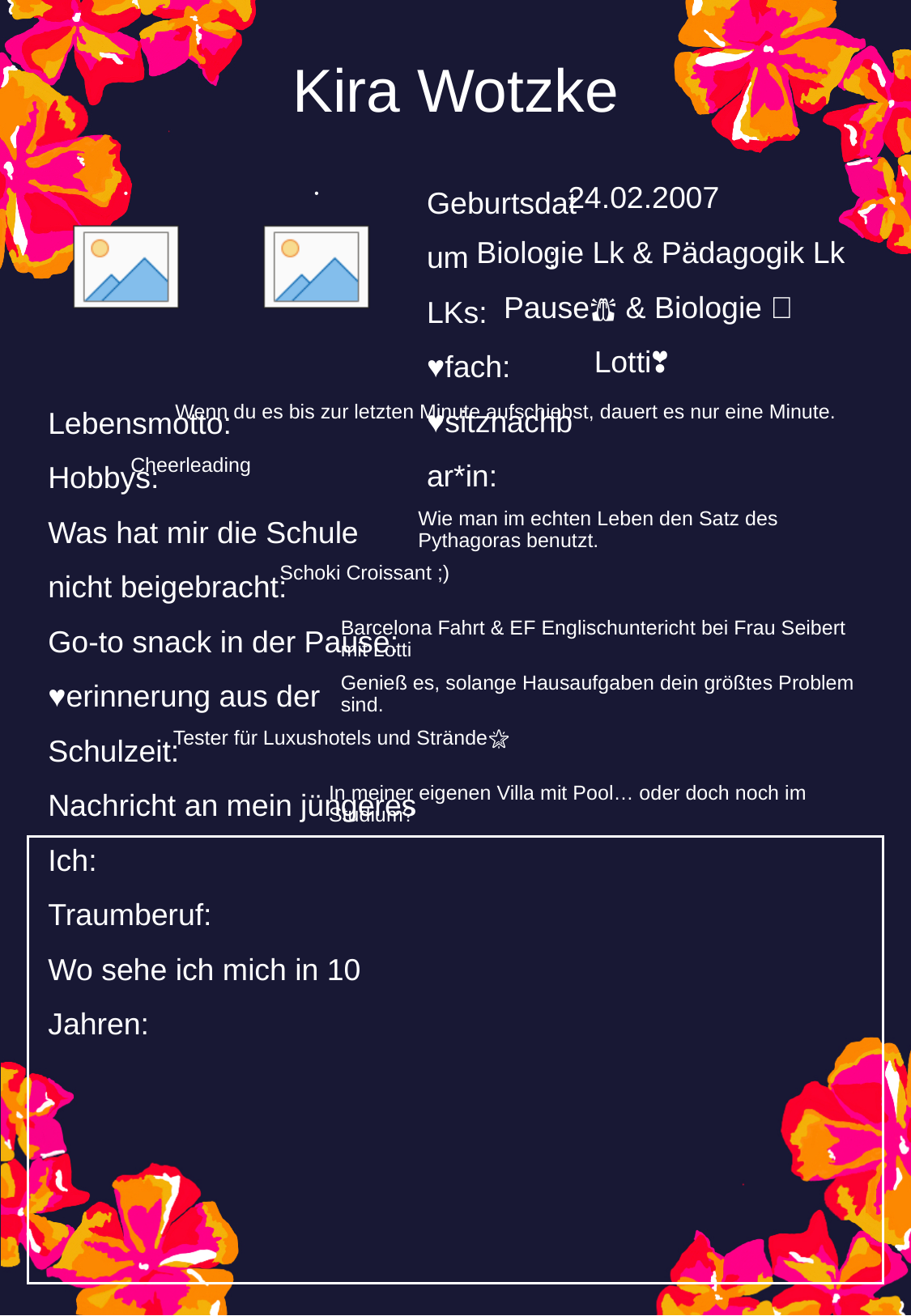

Kira Wotzke

24.02.2007
Biologie Lk & Pädagogik Lk
Pause🙏 & Biologie 🧬
Lotti❣️
Wenn du es bis zur letzten Minute aufschiebst, dauert es nur eine Minute.
Cheerleading
Wie man im echten Leben den Satz des Pythagoras benutzt.
Schoki Croissant ;)
Barcelona Fahrt & EF Englischuntericht bei Frau Seibert mit Lotti
Genieß es, solange Hausaufgaben dein größtes Problem sind.
Tester für Luxushotels und Strände🌟
In meiner eigenen Villa mit Pool… oder doch noch im Studium?